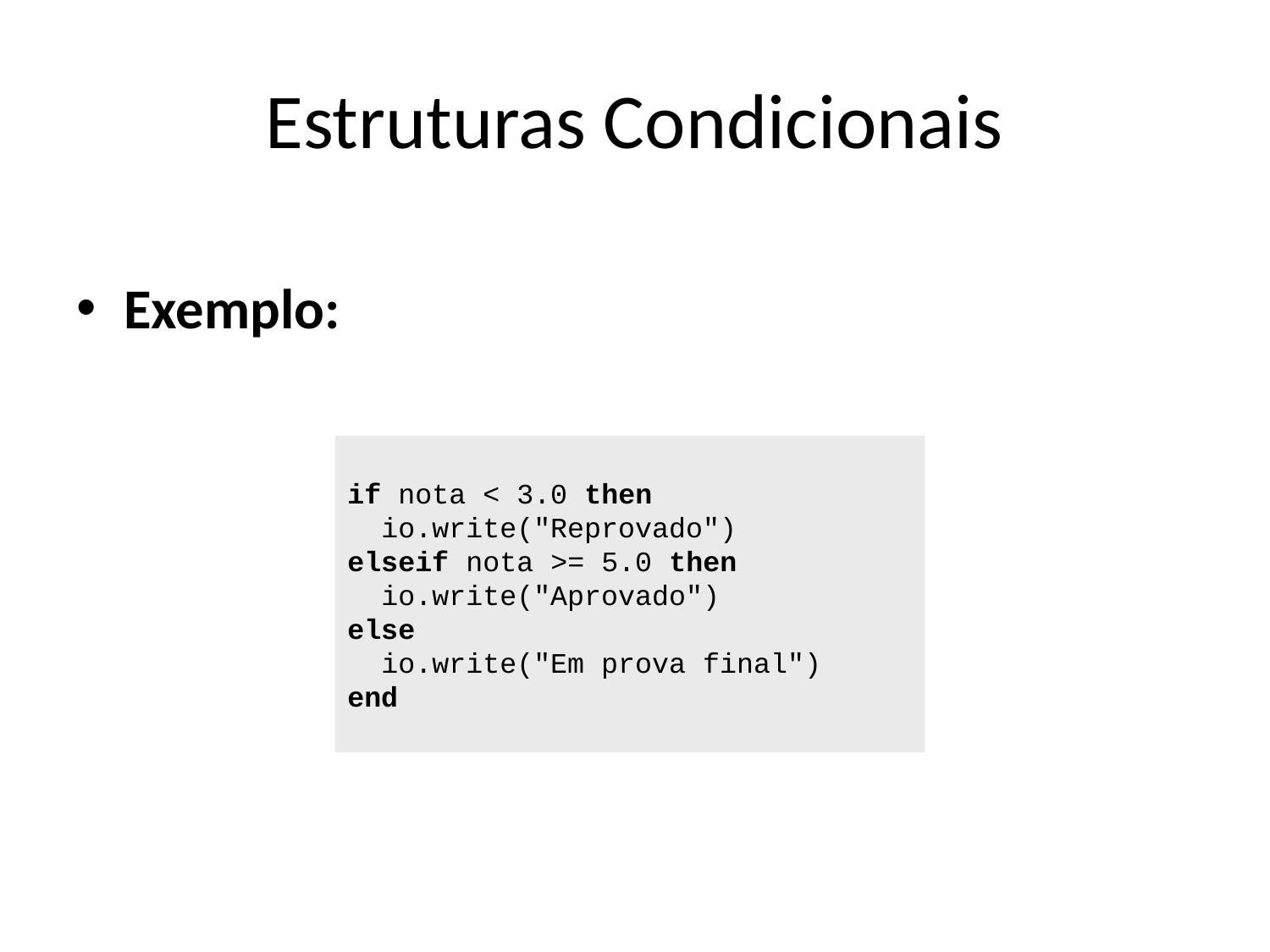

# Estruturas Condicionais
Exemplo:

if nota < 3.0 then
  io.write("Reprovado")
elseif nota >= 5.0 then
  io.write("Aprovado")
else
  io.write("Em prova final")
end